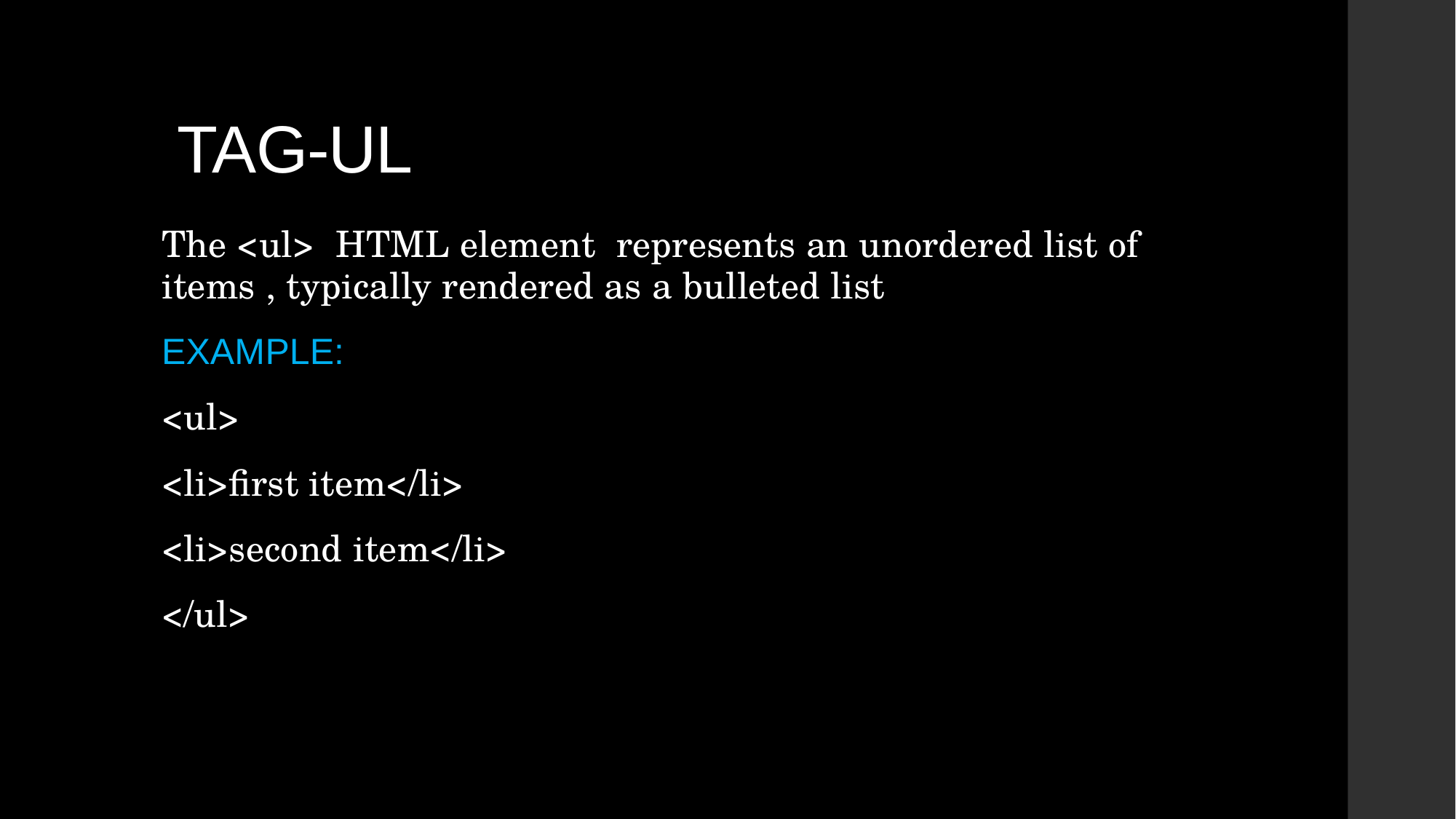

# TAG-UL
The <ul>  HTML element  represents an unordered list of items , typically rendered as a bulleted list
EXAMPLE:
<ul>
<li>first item</li>
<li>second item</li>
</ul>